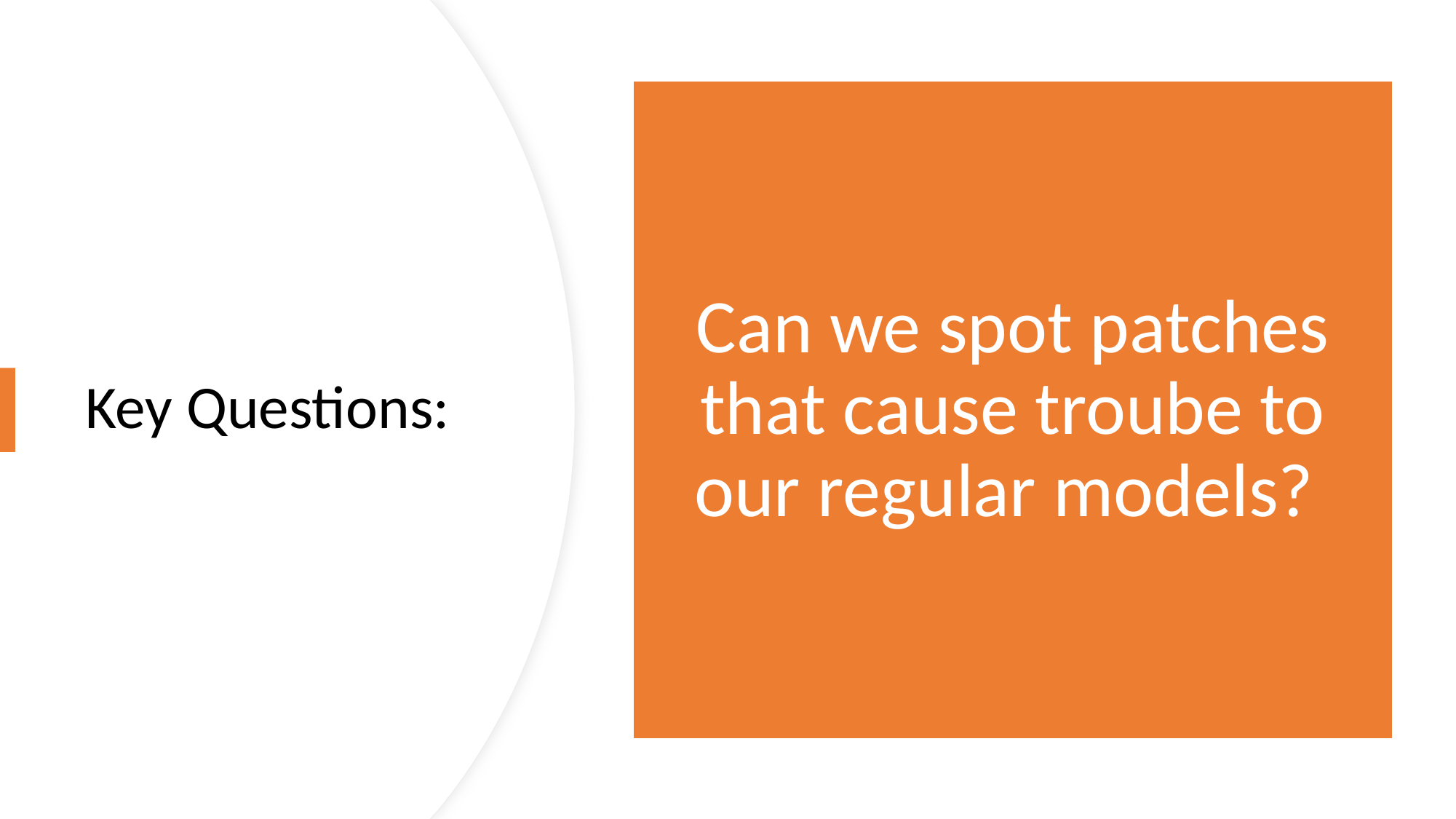

Can we spot patches that cause troube to our regular models?
# Key Questions: